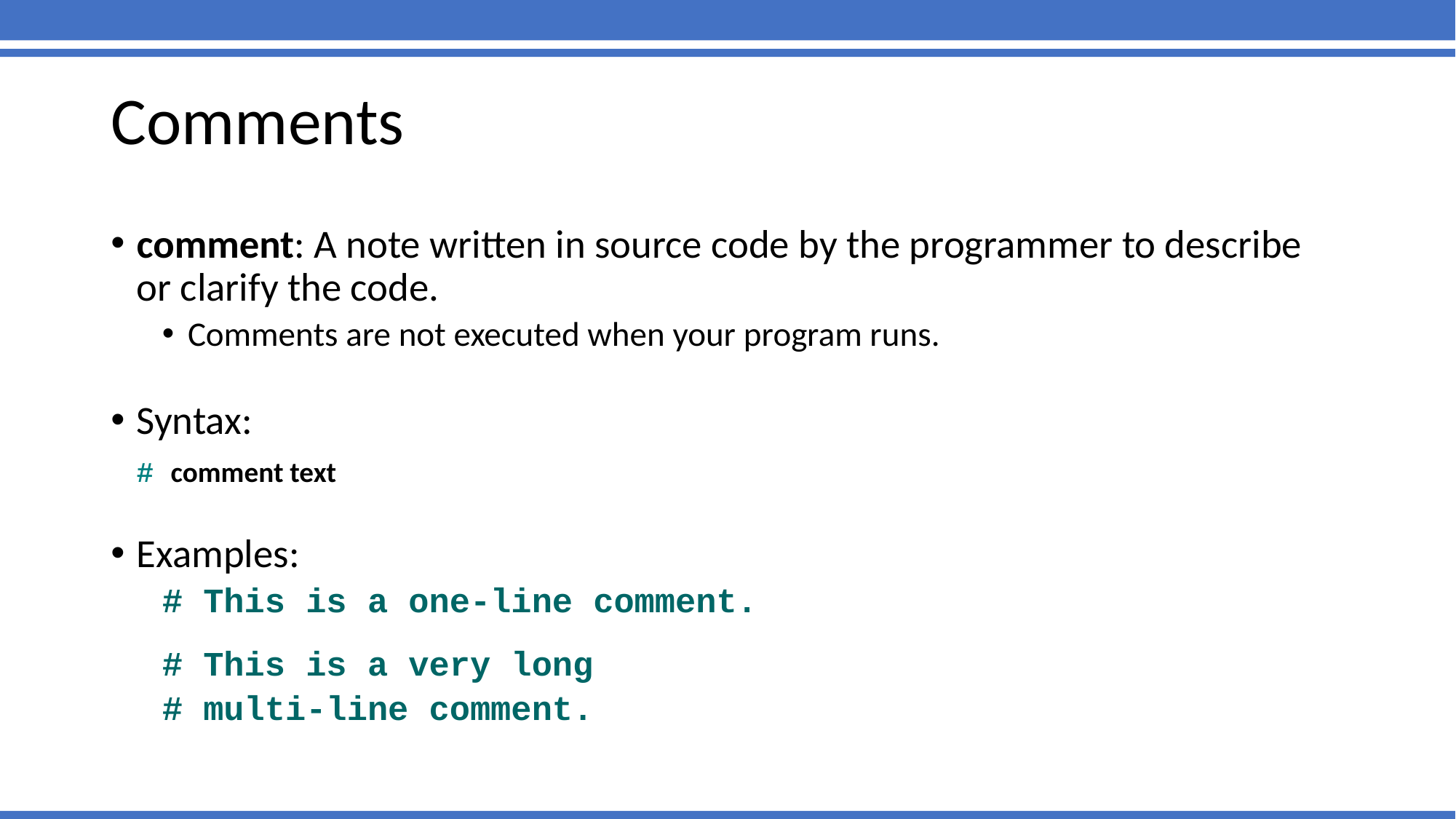

# Comments
comment: A note written in source code by the programmer to describe or clarify the code.
Comments are not executed when your program runs.

Syntax:
	# comment text
Examples:
# This is a one-line comment.

# This is a very long
# multi-line comment.